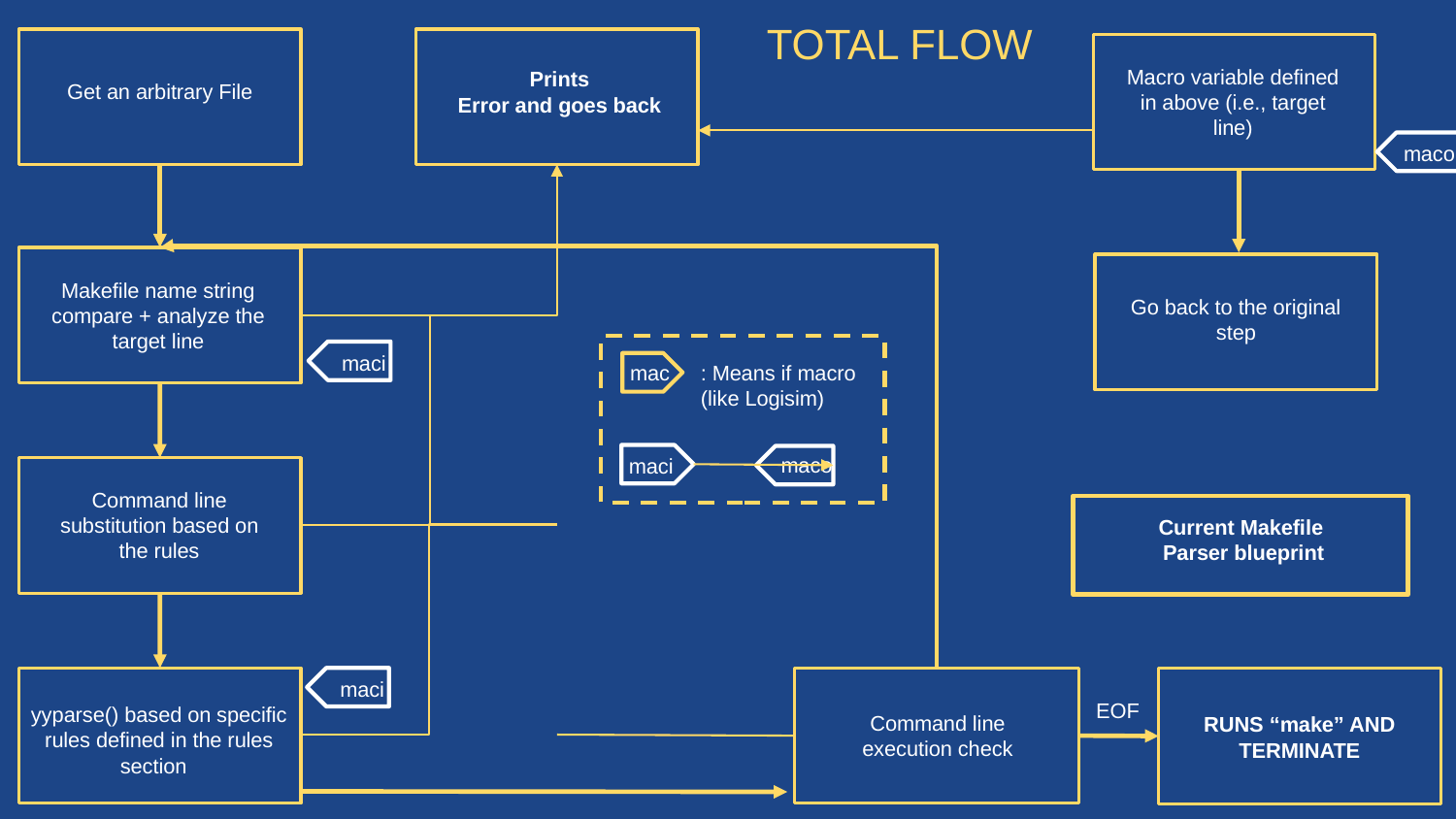

# TOTAL FLOW

Macro variable defined in above (i.e., target line)
Prints
Error and goes back
Get an arbitrary File

maco

Makefile name string compare + analyze the target line
Go back to the original step

maci
mac
: Means if macro (like Logisim)

maco

maci

Command line substitution based on the rules

Current Makefile
Parser blueprint

maci

EOF
yyparse() based on specific rules defined in the rules section
Command line execution check
RUNS “make” AND TERMINATE